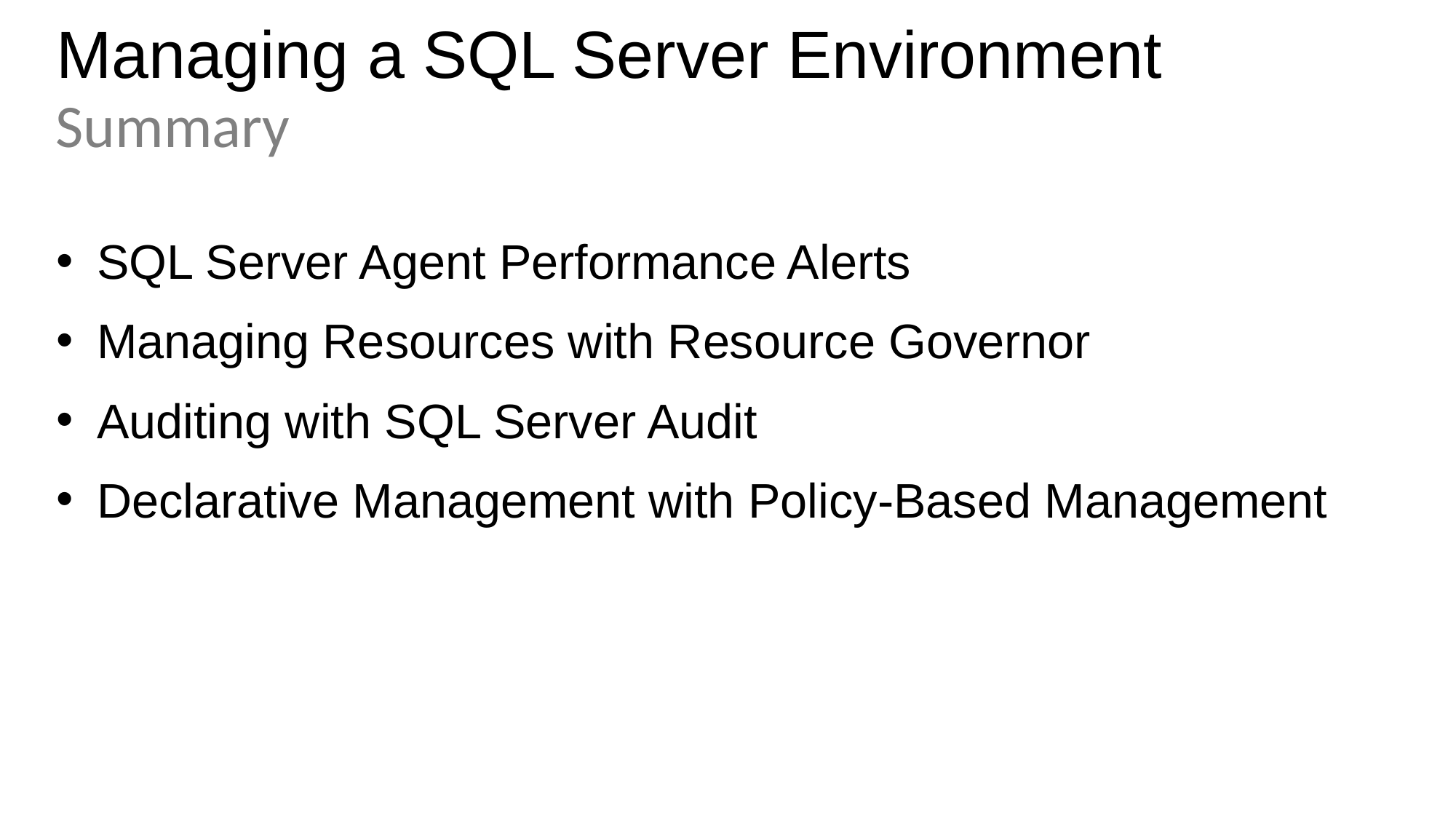

# Managing a SQL Server Environment
Summary
SQL Server Agent Performance Alerts
Managing Resources with Resource Governor
Auditing with SQL Server Audit
Declarative Management with Policy-Based Management